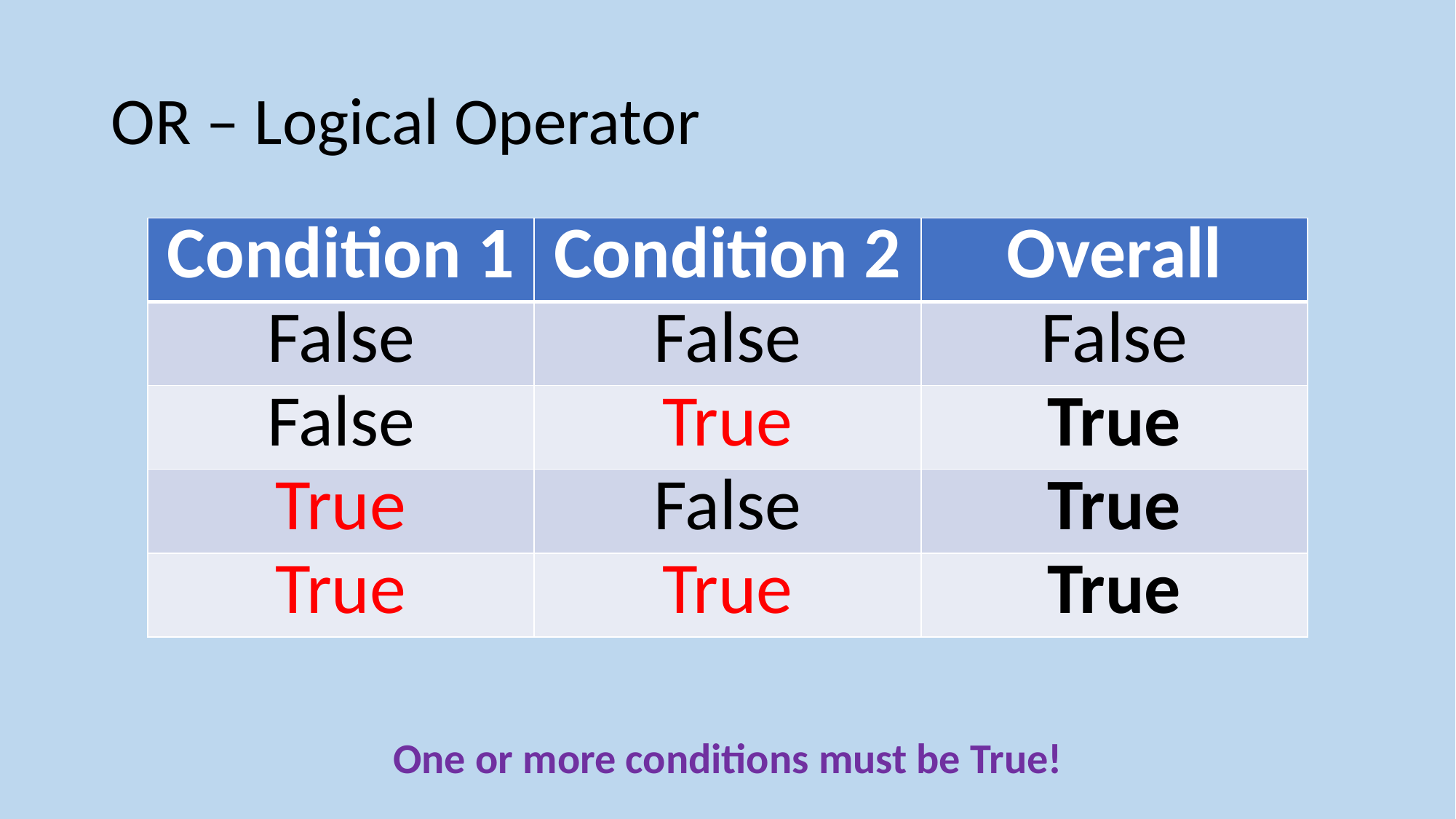

# OR – Logical Operator
| Condition 1 | Condition 2 | Overall |
| --- | --- | --- |
| False | False | False |
| False | True | True |
| True | False | True |
| True | True | True |
One or more conditions must be True!